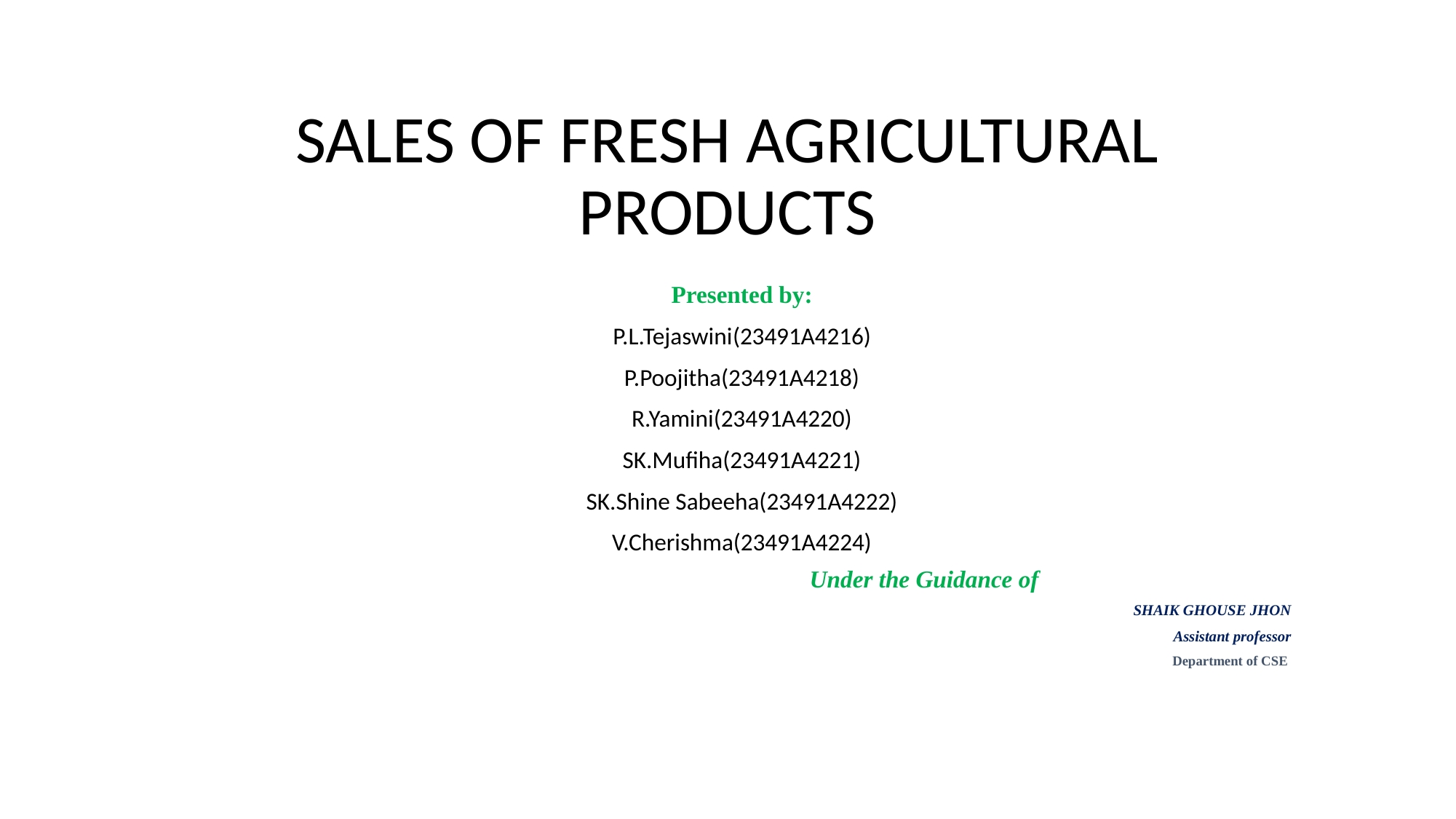

# SALES OF FRESH AGRICULTURAL PRODUCTS
Presented by:
P.L.Tejaswini(23491A4216)
P.Poojitha(23491A4218)
R.Yamini(23491A4220)
SK.Mufiha(23491A4221)
SK.Shine Sabeeha(23491A4222)
V.Cherishma(23491A4224)
Under the Guidance of
SHAIK GHOUSE JHON
Assistant professor
Department of CSE